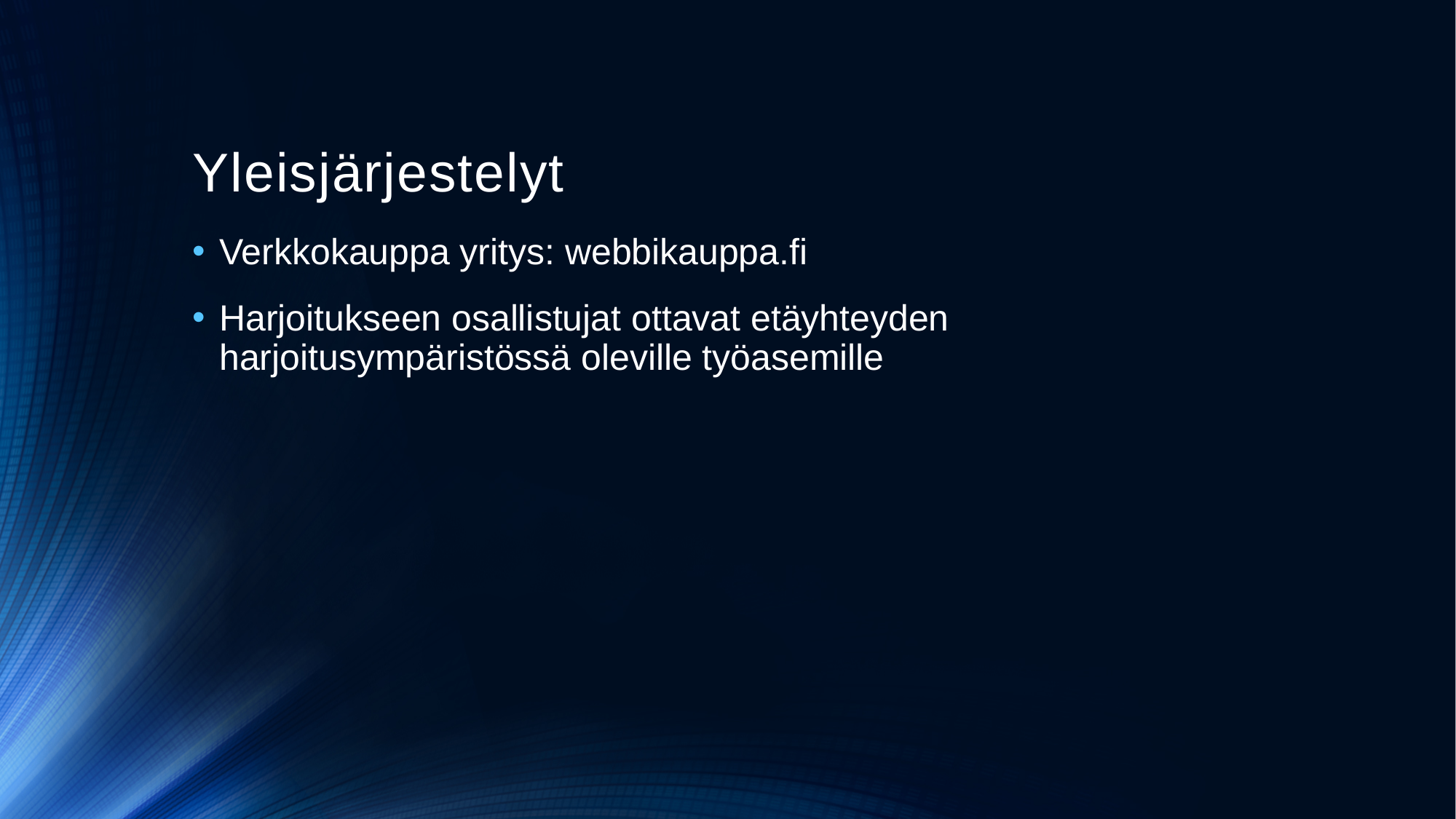

# Yleisjärjestelyt
Verkkokauppa yritys: webbikauppa.fi
Harjoitukseen osallistujat ottavat etäyhteyden harjoitusympäristössä oleville työasemille